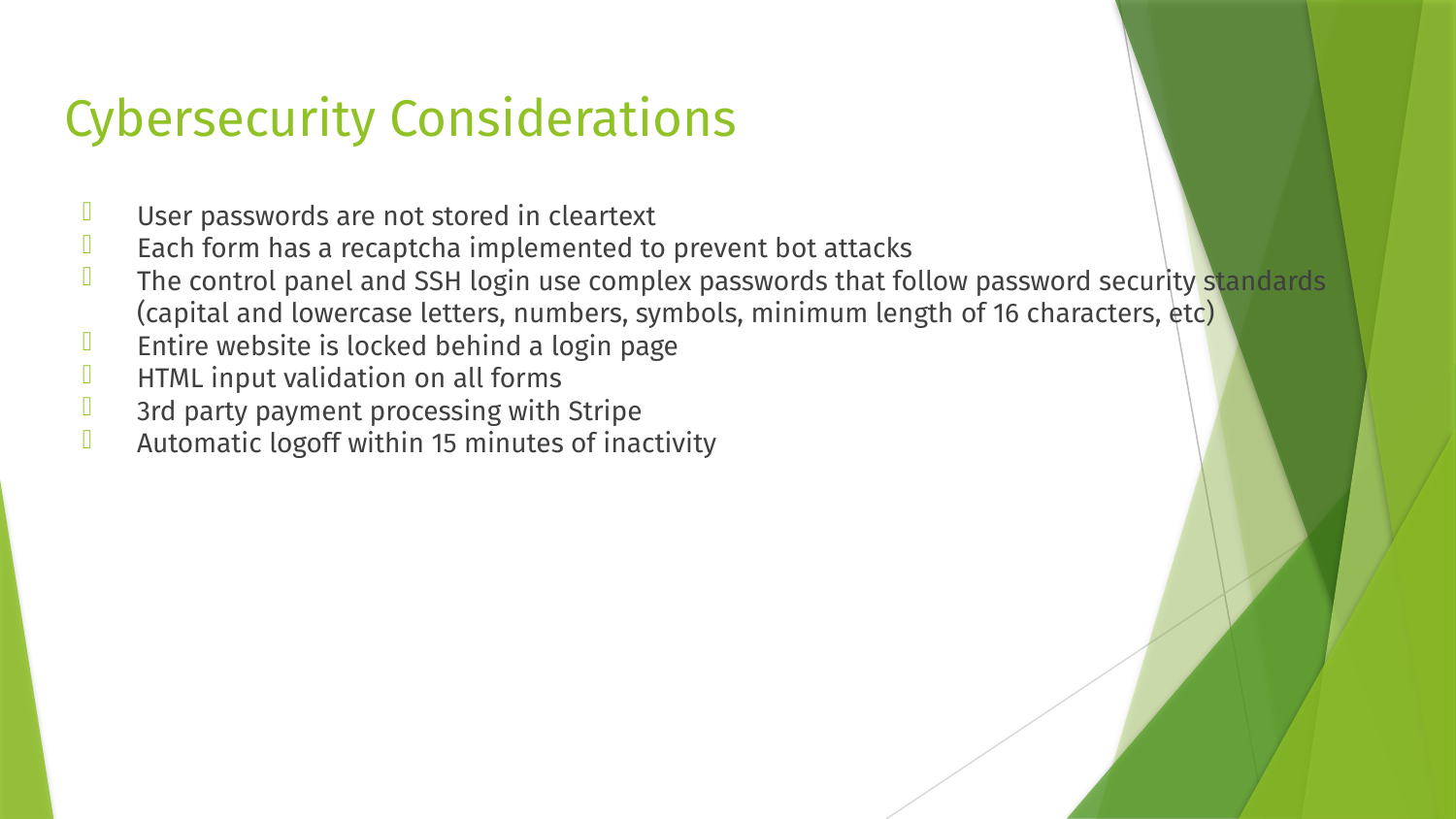

# Cybersecurity Considerations
User passwords are not stored in cleartext
Each form has a recaptcha implemented to prevent bot attacks
The control panel and SSH login use complex passwords that follow password security standards (capital and lowercase letters, numbers, symbols, minimum length of 16 characters, etc)
Entire website is locked behind a login page
HTML input validation on all forms
3rd party payment processing with Stripe
Automatic logoff within 15 minutes of inactivity